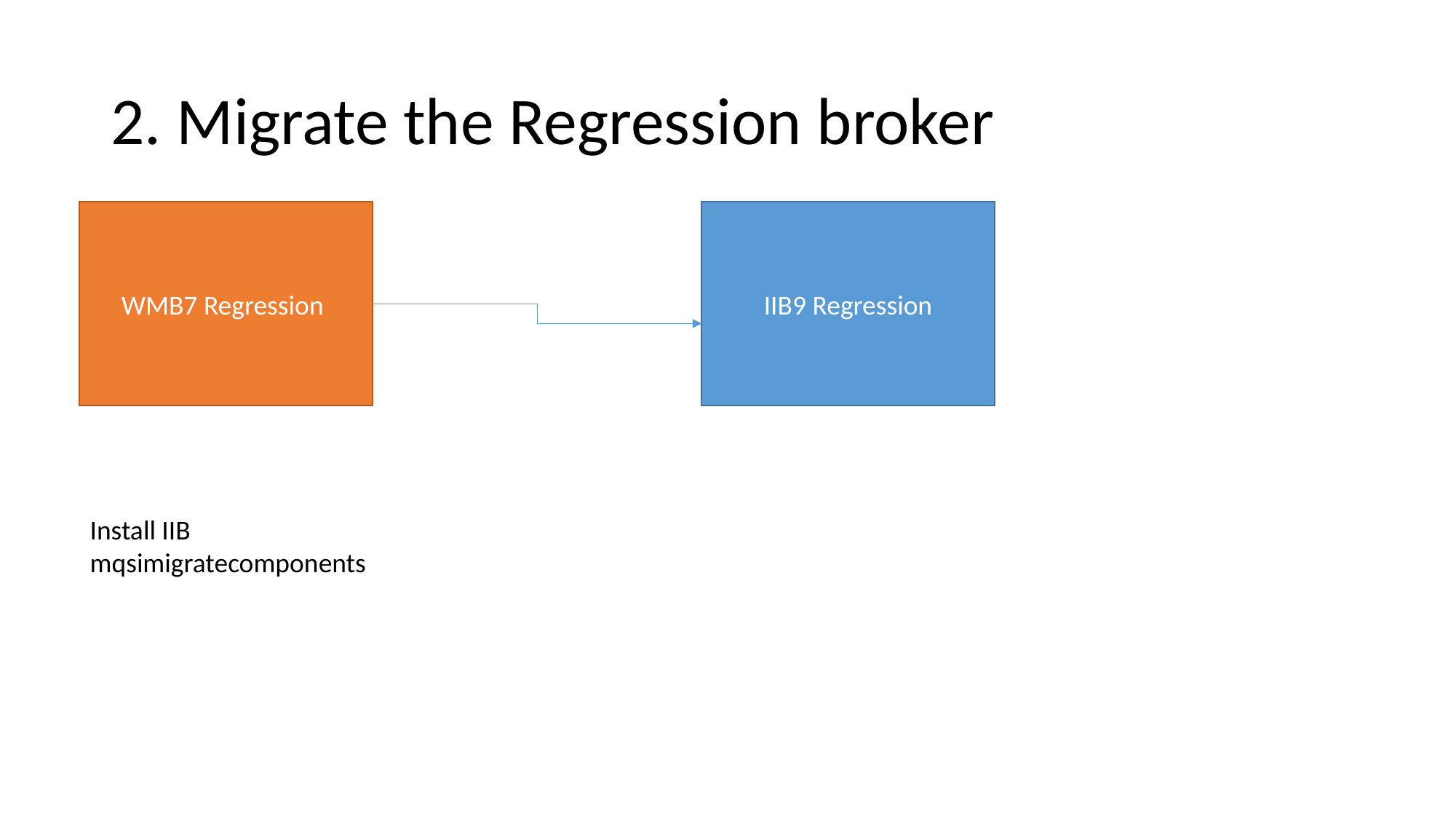

# 2. Migrate the Regression broker
WMB7 Regression
IIB9 Regression
Install IIB
mqsimigratecomponents